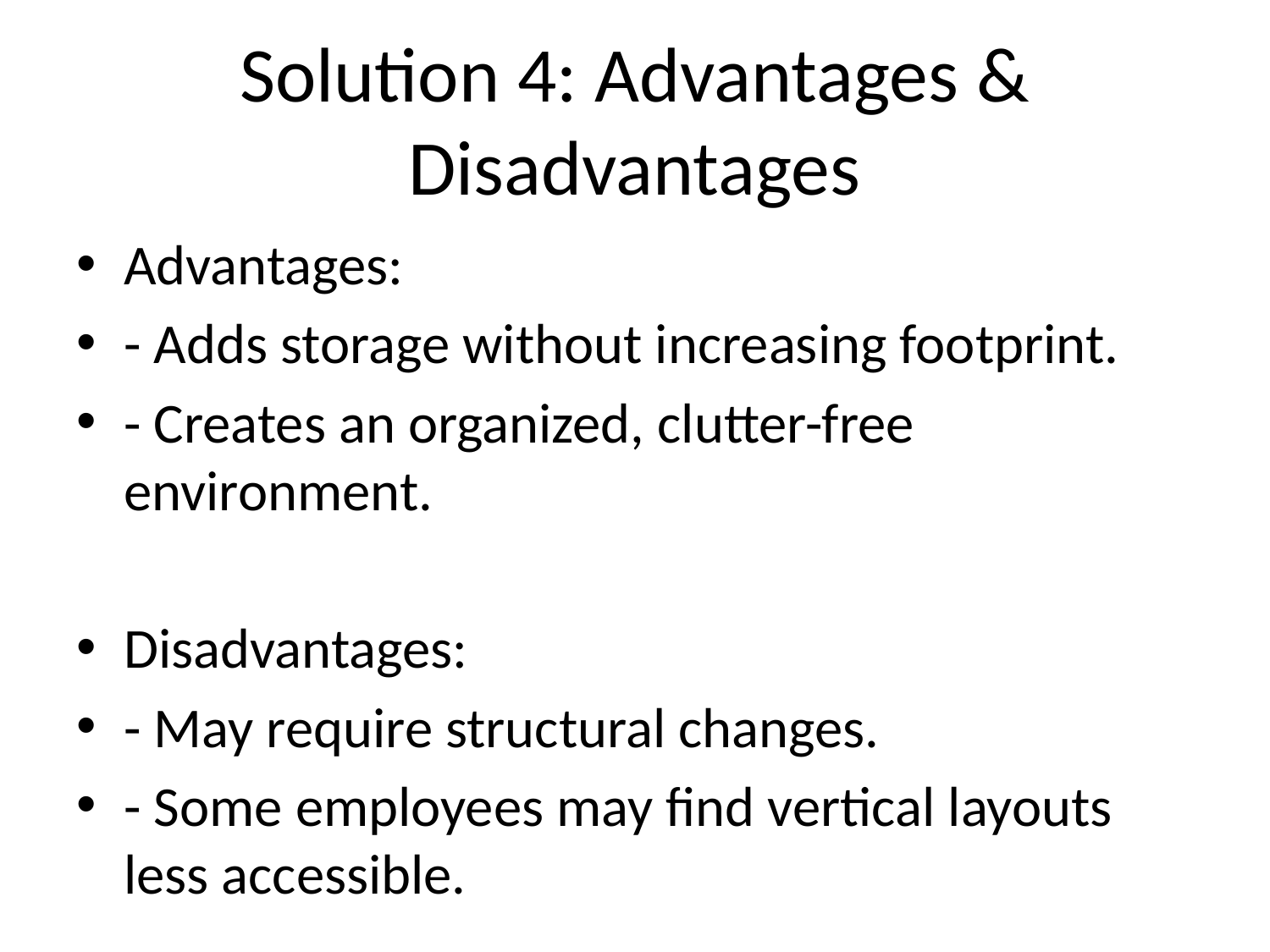

# Solution 4: Advantages & Disadvantages
Advantages:
- Adds storage without increasing footprint.
- Creates an organized, clutter-free environment.

Disadvantages:
- May require structural changes.
- Some employees may find vertical layouts less accessible.